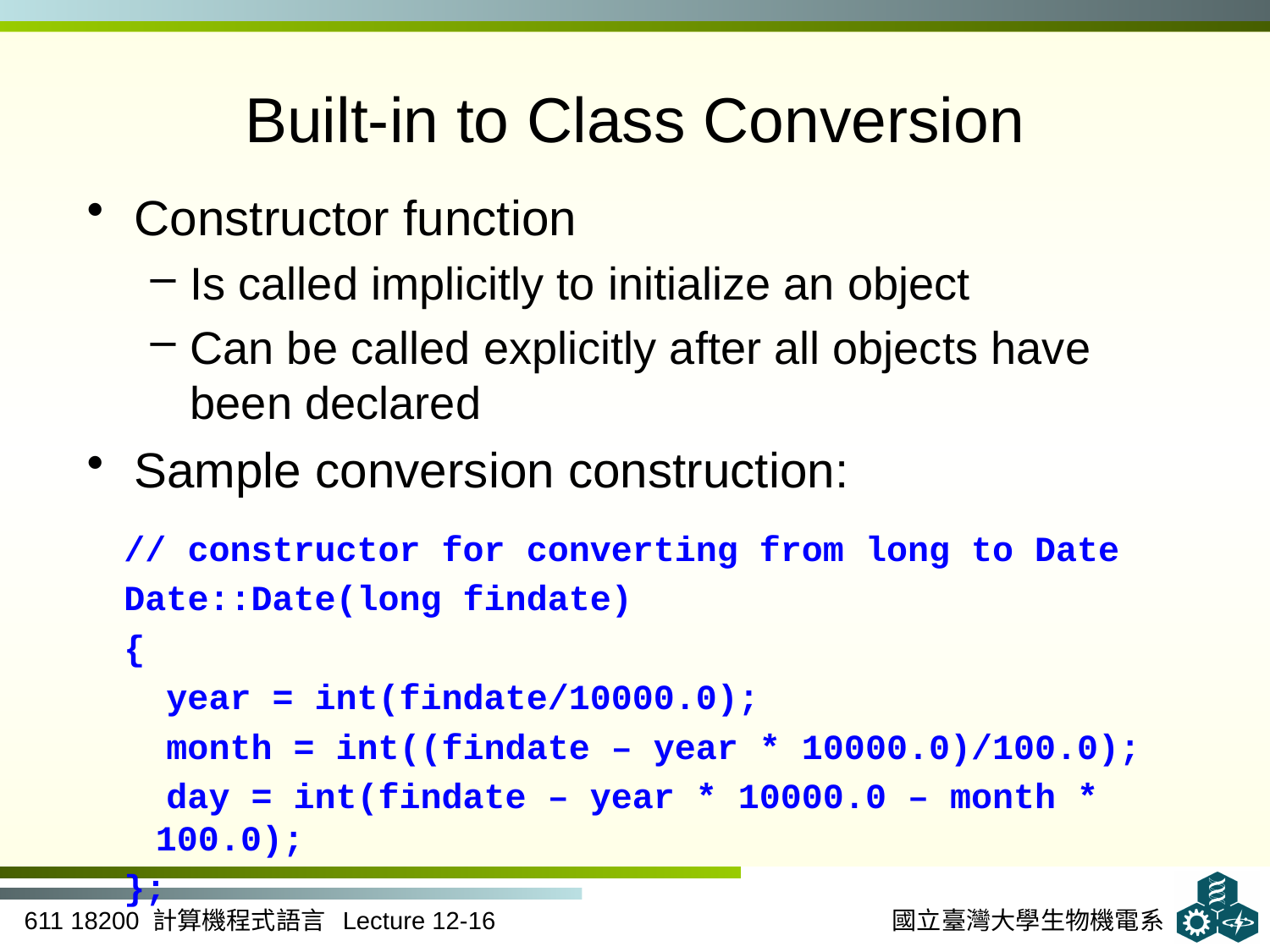

# Built-in to Class Conversion
Constructor function
Is called implicitly to initialize an object
Can be called explicitly after all objects have been declared
Sample conversion construction:

// constructor for converting from long to Date
Date::Date(long findate)
{
  year = int(findate/10000.0);
  month = int((findate – year * 10000.0)/100.0);
  day = int(findate – year * 10000.0 – month * 100.0);
};